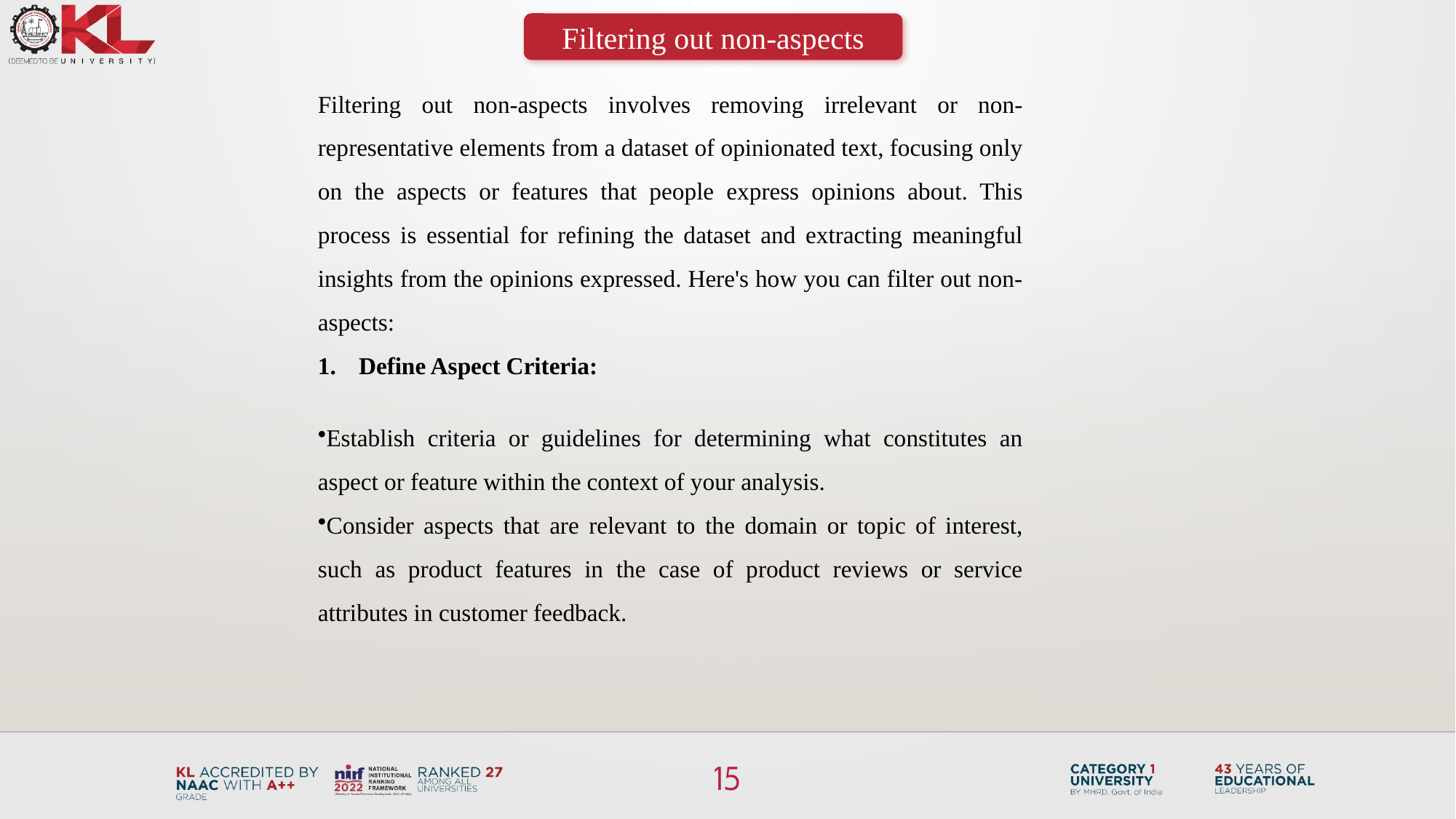

Filtering out non-aspects

Filtering out non-aspects involves removing irrelevant or non-representative elements from a dataset of opinionated text, focusing only on the aspects or features that people express opinions about. This process is essential for refining the dataset and extracting meaningful insights from the opinions expressed. Here's how you can filter out non-aspects:
Define Aspect Criteria:

Establish criteria or guidelines for determining what constitutes an aspect or feature within the context of your analysis.
Consider aspects that are relevant to the domain or topic of interest, such as product features in the case of product reviews or service attributes in customer feedback.

15